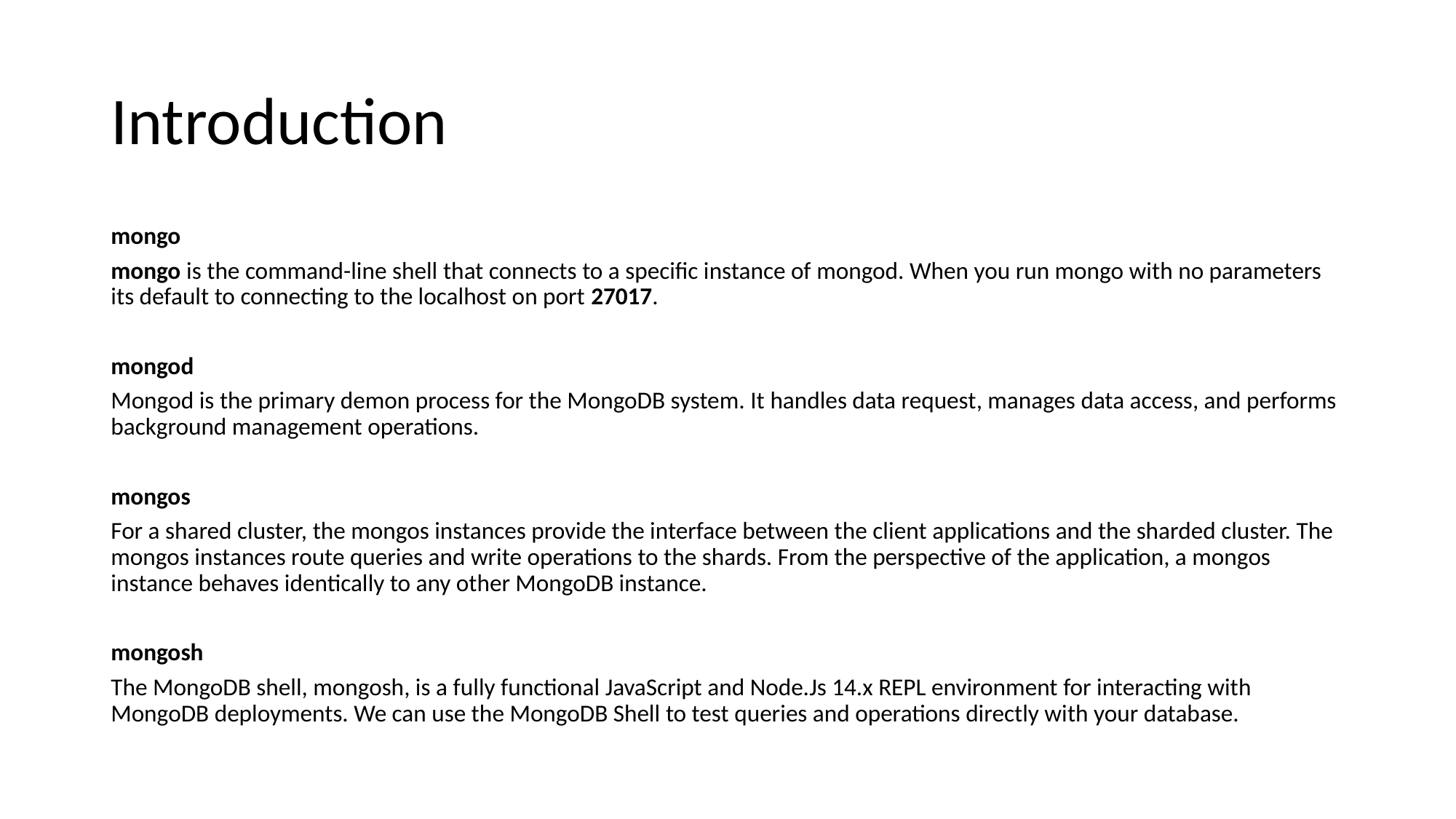

# Introduction
mongo
mongo is the command-line shell that connects to a specific instance of mongod. When you run mongo with no parameters its default to connecting to the localhost on port 27017.

mongod
Mongod is the primary demon process for the MongoDB system. It handles data request, manages data access, and performs background management operations.

mongos
For a shared cluster, the mongos instances provide the interface between the client applications and the sharded cluster. The mongos instances route queries and write operations to the shards. From the perspective of the application, a mongos instance behaves identically to any other MongoDB instance.

mongosh
The MongoDB shell, mongosh, is a fully functional JavaScript and Node.Js 14.x REPL environment for interacting with MongoDB deployments. We can use the MongoDB Shell to test queries and operations directly with your database.